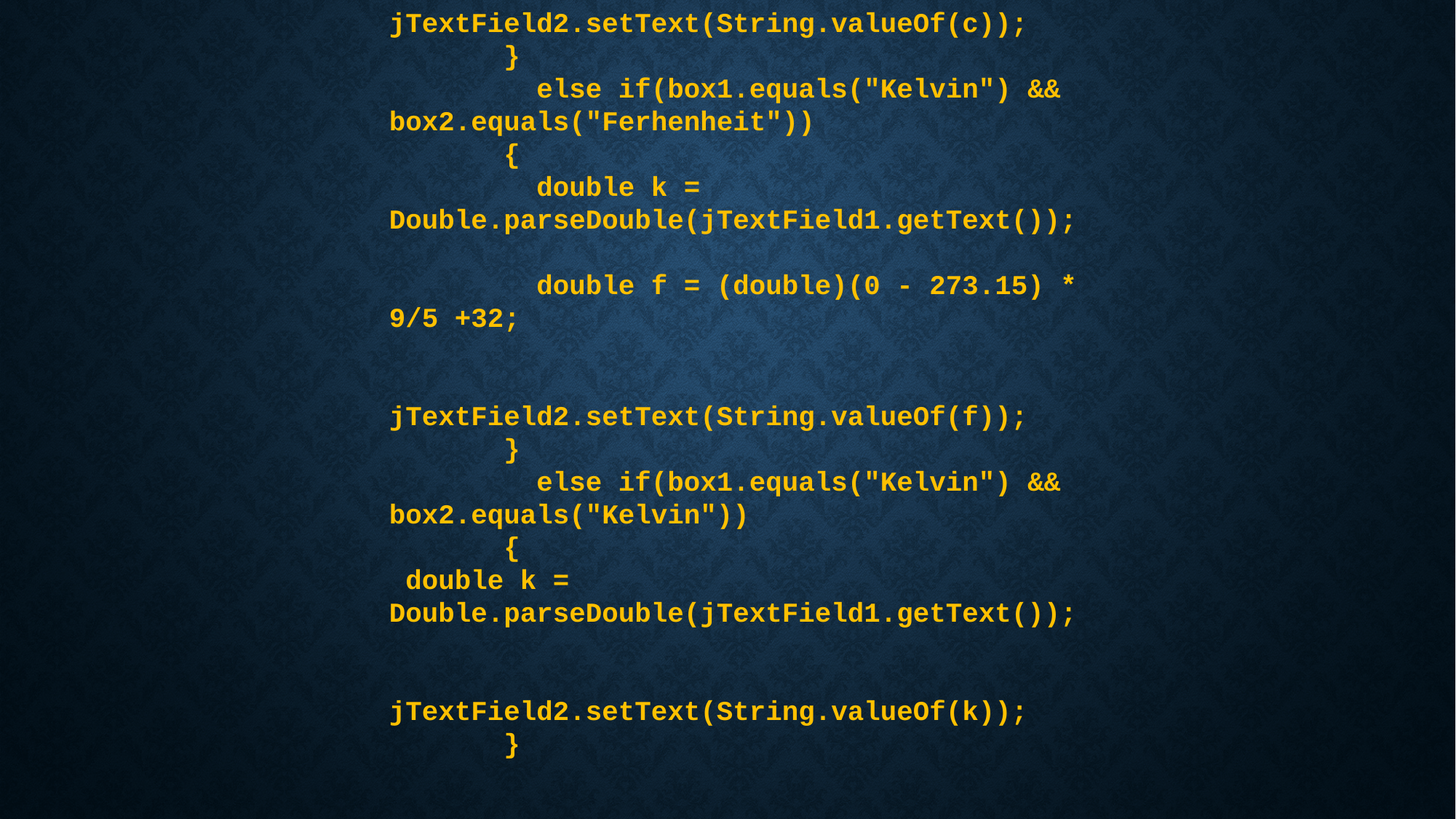

jTextField2.setText(String.valueOf(c));
       }
         else if(box1.equals("Kelvin") && box2.equals("Ferhenheit"))
       {
         double k = Double.parseDouble(jTextField1.getText());

         double f = (double)(0 - 273.15) * 9/5 +32;

         jTextField2.setText(String.valueOf(f));
       }
         else if(box1.equals("Kelvin") && box2.equals("Kelvin"))
       {
 double k = Double.parseDouble(jTextField1.getText());

         jTextField2.setText(String.valueOf(k));
       }